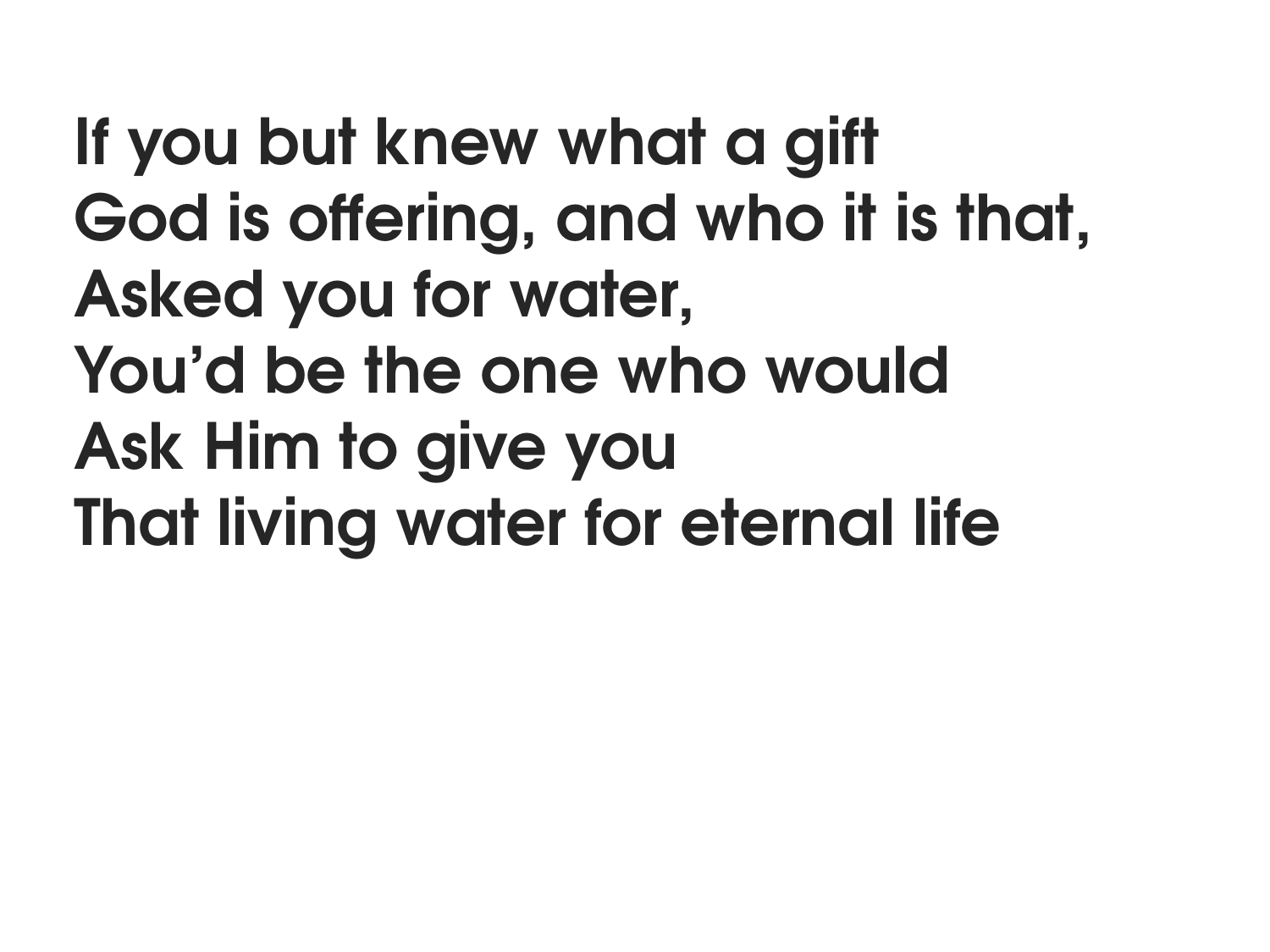

If you but knew what a gift
God is offering, and who it is that,
Asked you for water,
You’d be the one who would
Ask Him to give you
That living water for eternal life